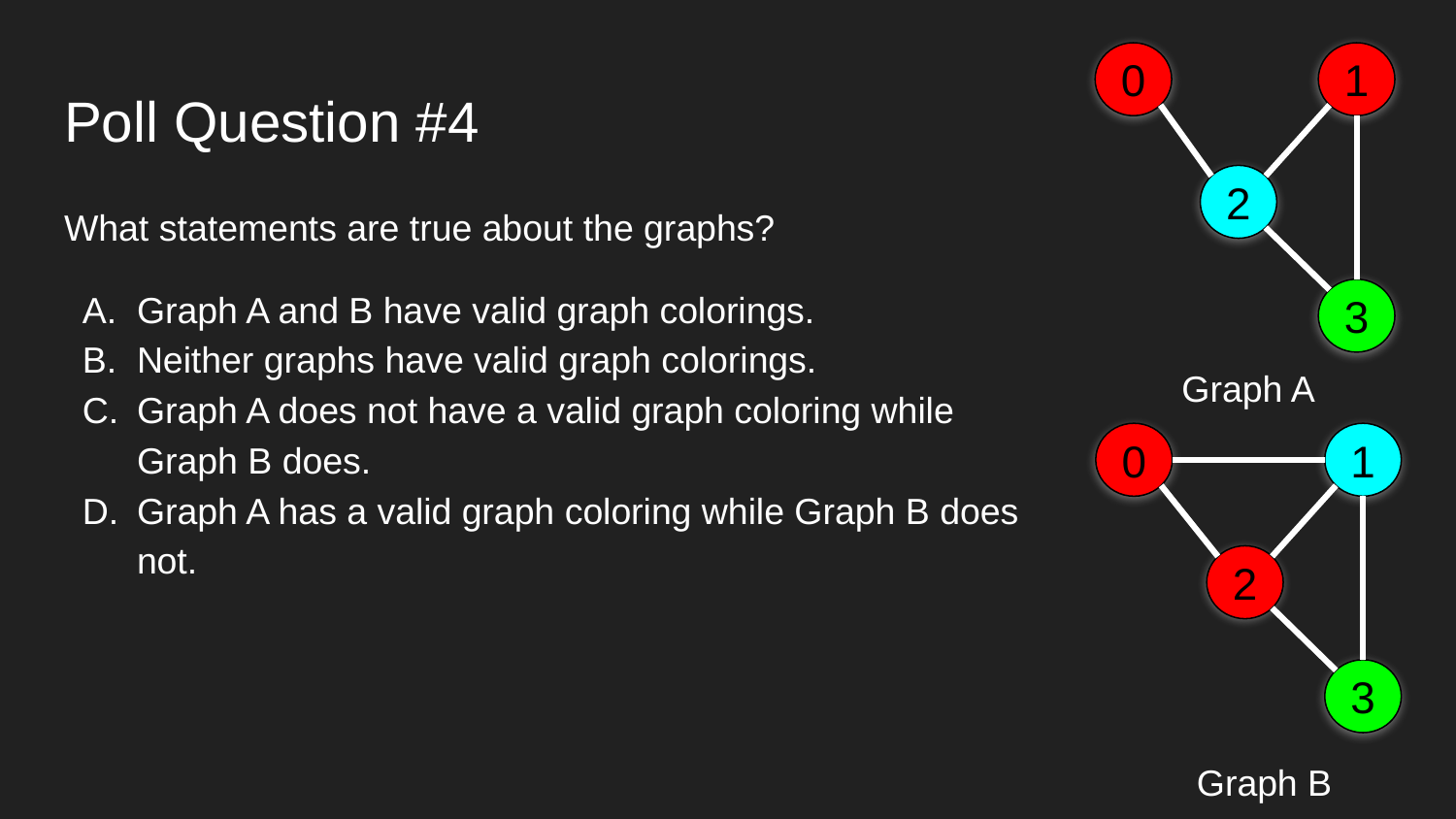

1
0
# Poll Question #4
2
What statements are true about the graphs?
Graph A and B have valid graph colorings.
Neither graphs have valid graph colorings.
Graph A does not have a valid graph coloring while Graph B does.
Graph A has a valid graph coloring while Graph B does not.

3
Graph A
0
1
2
3
Graph B